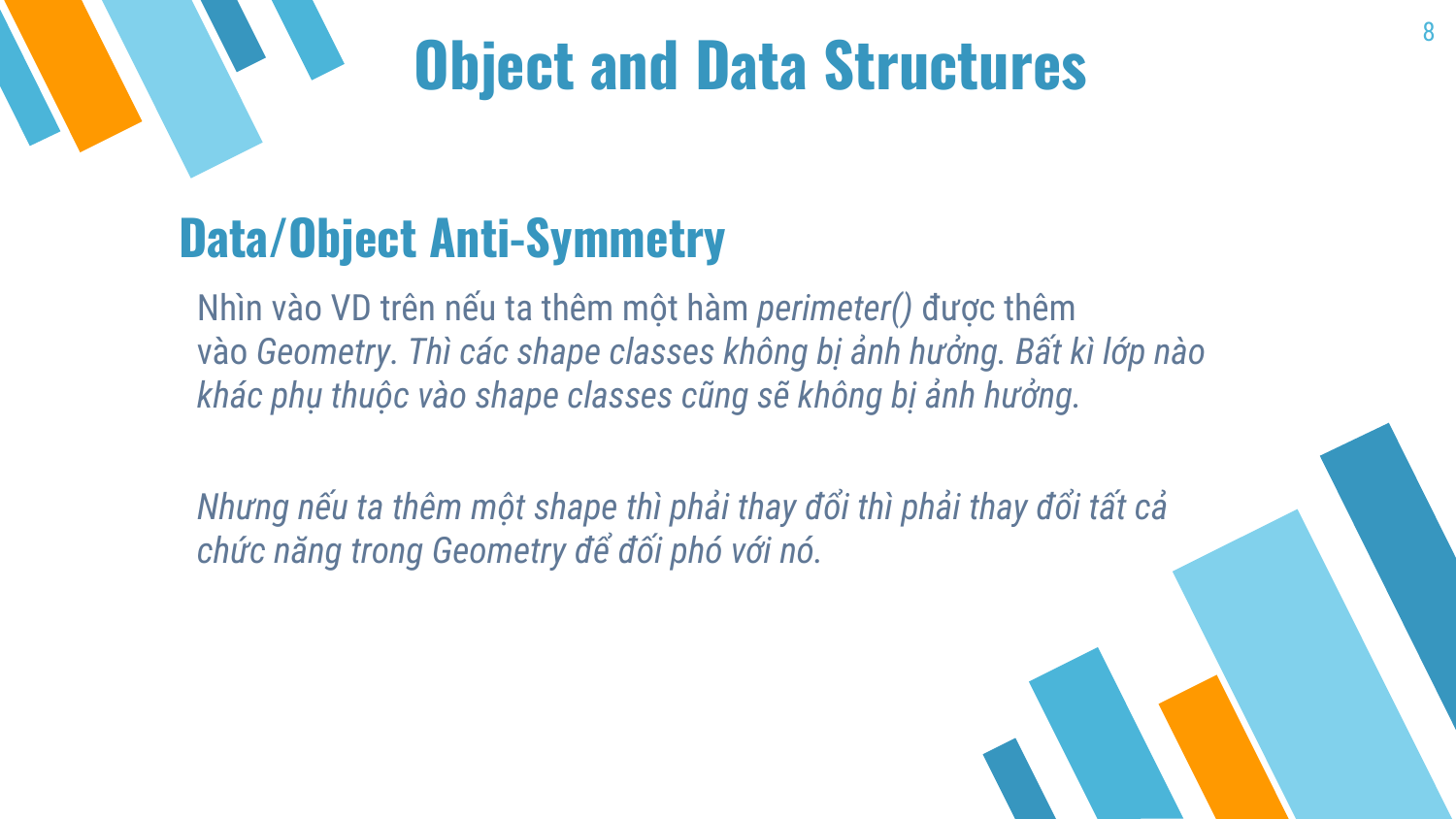

8
# Object and Data Structures
Data/Object Anti-Symmetry
Nhìn vào VD trên nếu ta thêm một hàm perimeter() được thêm vào Geometry. Thì các shape classes không bị ảnh hưởng. Bất kì lớp nào khác phụ thuộc vào shape classes cũng sẽ không bị ảnh hưởng.

Nhưng nếu ta thêm một shape thì phải thay đổi thì phải thay đổi tất cả chức năng trong Geometry để đối phó với nó.